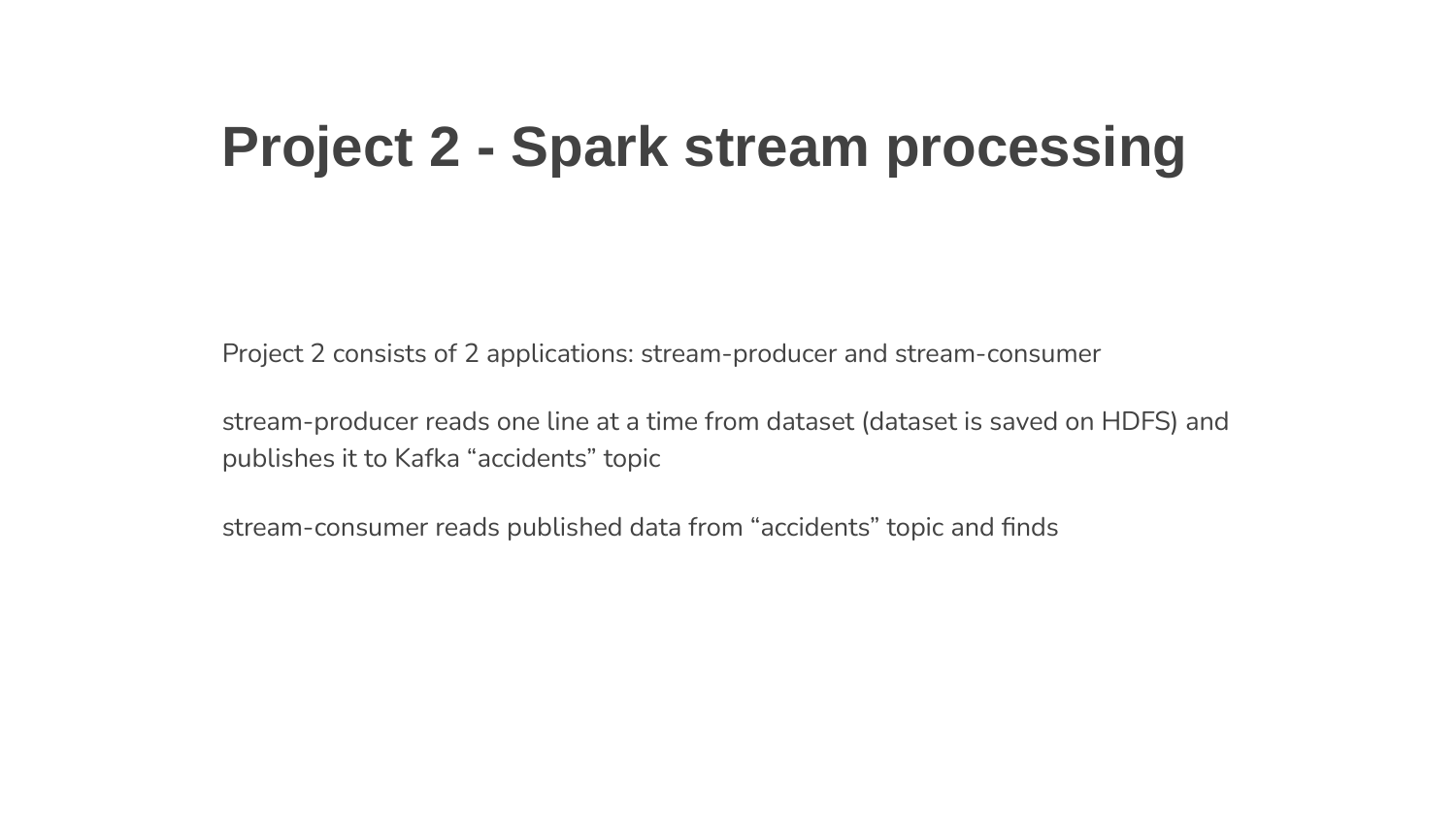

Project 2 - Spark stream processing
Project 2 consists of 2 applications: stream-producer and stream-consumer
stream-producer reads one line at a time from dataset (dataset is saved on HDFS) and publishes it to Kafka “accidents” topic
stream-consumer reads published data from “accidents” topic and finds